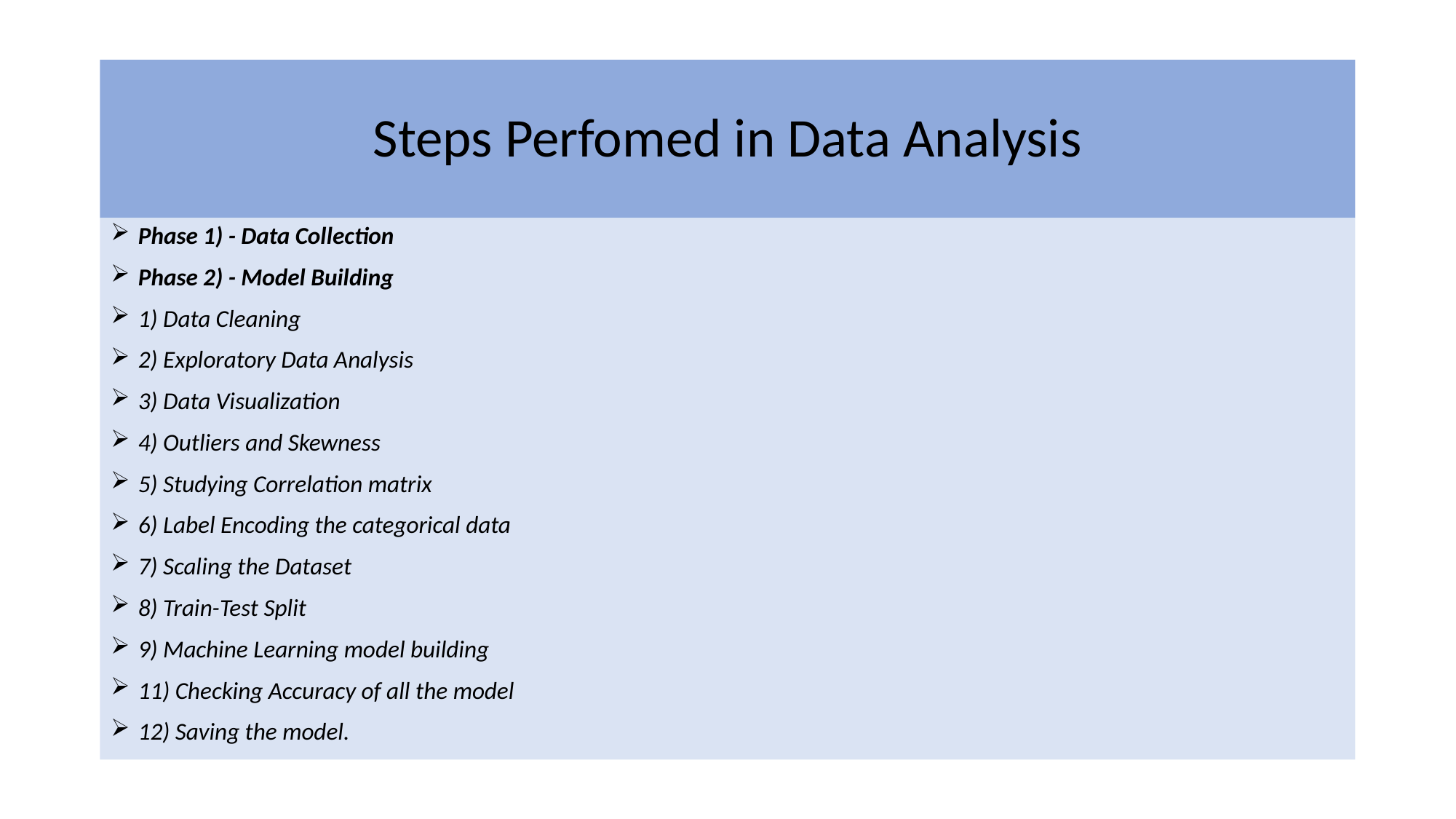

# Steps Perfomed in Data Analysis
Phase 1) - Data Collection
Phase 2) - Model Building
1) Data Cleaning
2) Exploratory Data Analysis
3) Data Visualization
4) Outliers and Skewness
5) Studying Correlation matrix
6) Label Encoding the categorical data
7) Scaling the Dataset
8) Train-Test Split
9) Machine Learning model building
11) Checking Accuracy of all the model
12) Saving the model.